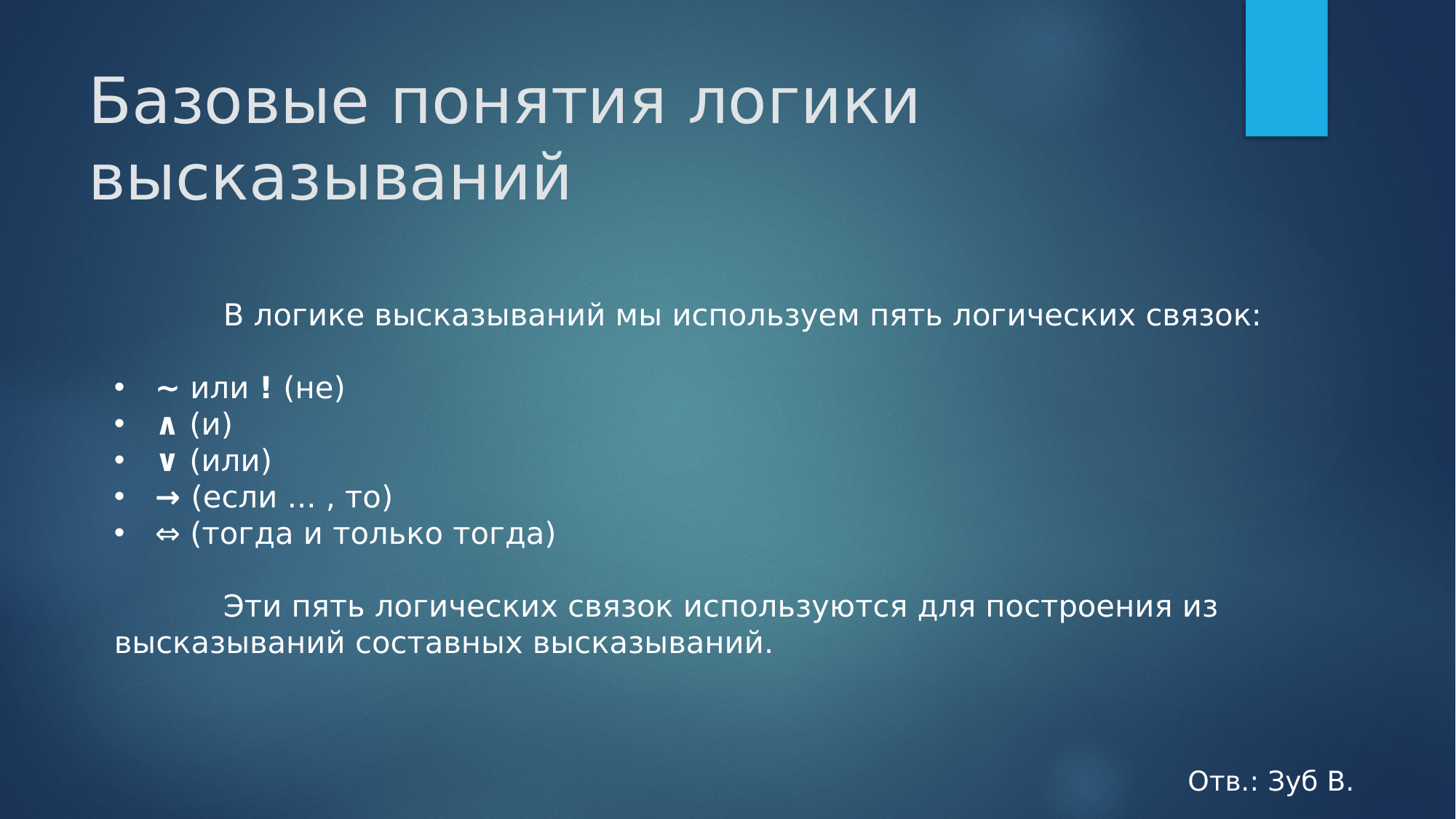

# Базовые понятия логики высказываний
	В логике высказываний мы используем пять логических связок:

~ или ! (не)
∧ (и)
∨ (или)
→ (если ... , то)
⇔ (тогда и только тогда)

	Эти пять логических связок используются для построения из высказываний составных высказываний.
Отв.: Зуб В.